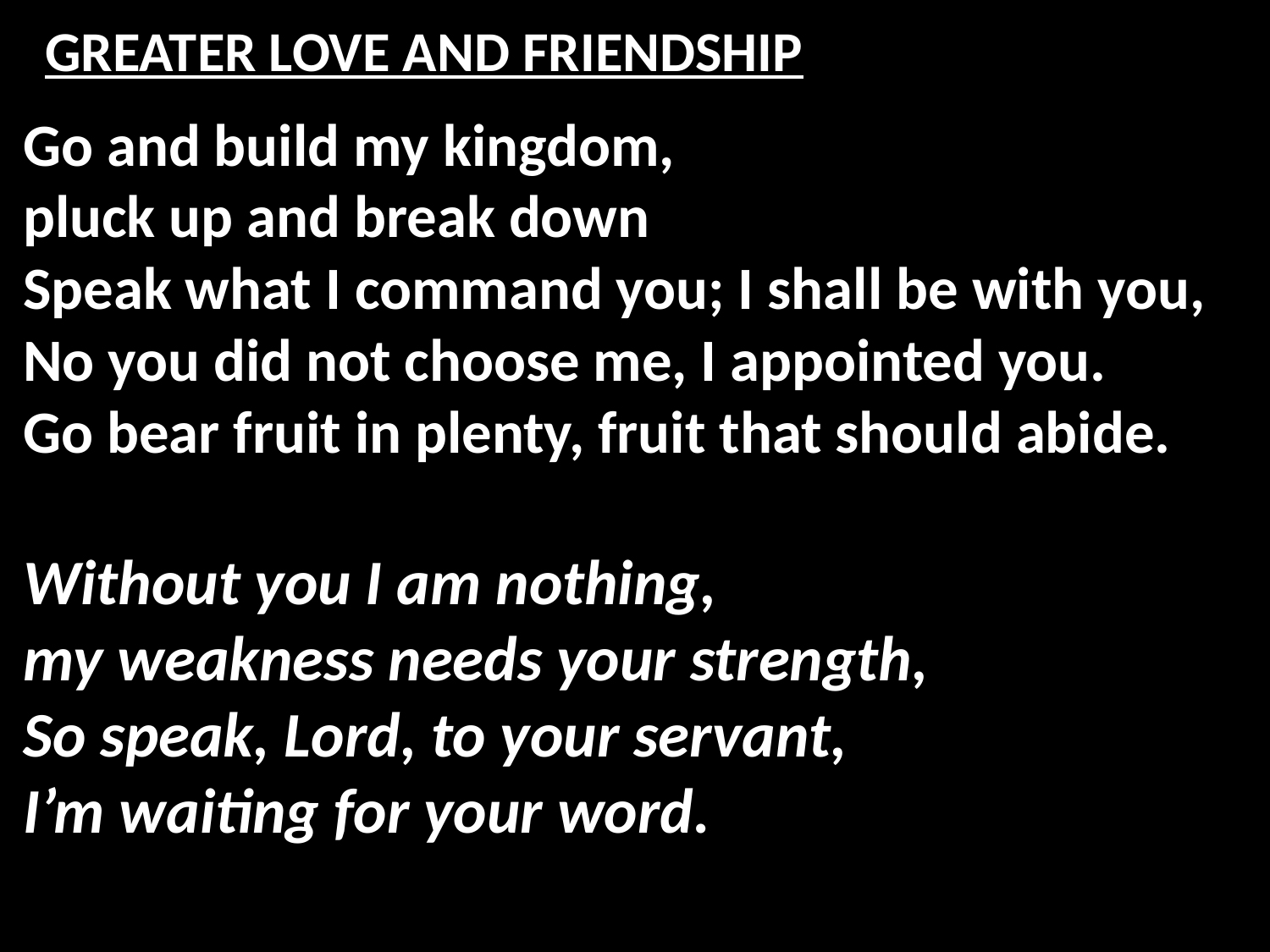

# GREATER LOVE AND FRIENDSHIP
Go and build my kingdom,
pluck up and break down
Speak what I command you; I shall be with you,
No you did not choose me, I appointed you.
Go bear fruit in plenty, fruit that should abide.

Without you I am nothing,
my weakness needs your strength,
So speak, Lord, to your servant,
I’m waiting for your word.